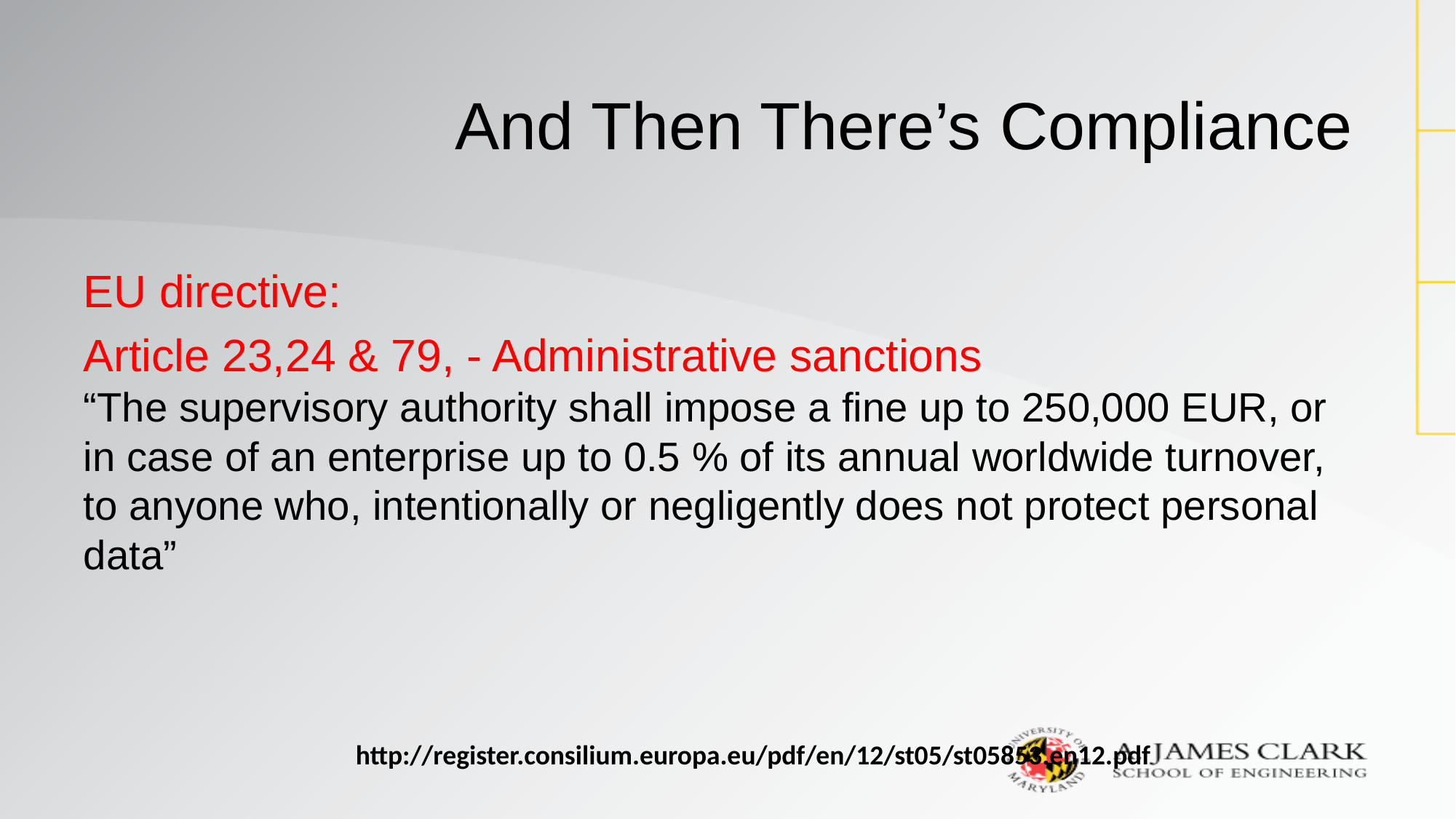

# And Then There’s Compliance
EU directive:
Article 23,24 & 79, - Administrative sanctions
“The supervisory authority shall impose a fine up to 250,000 EUR, or in case of an enterprise up to 0.5 % of its annual worldwide turnover, to anyone who, intentionally or negligently does not protect personal data”
http://register.consilium.europa.eu/pdf/en/12/st05/st05853.en12.pdf